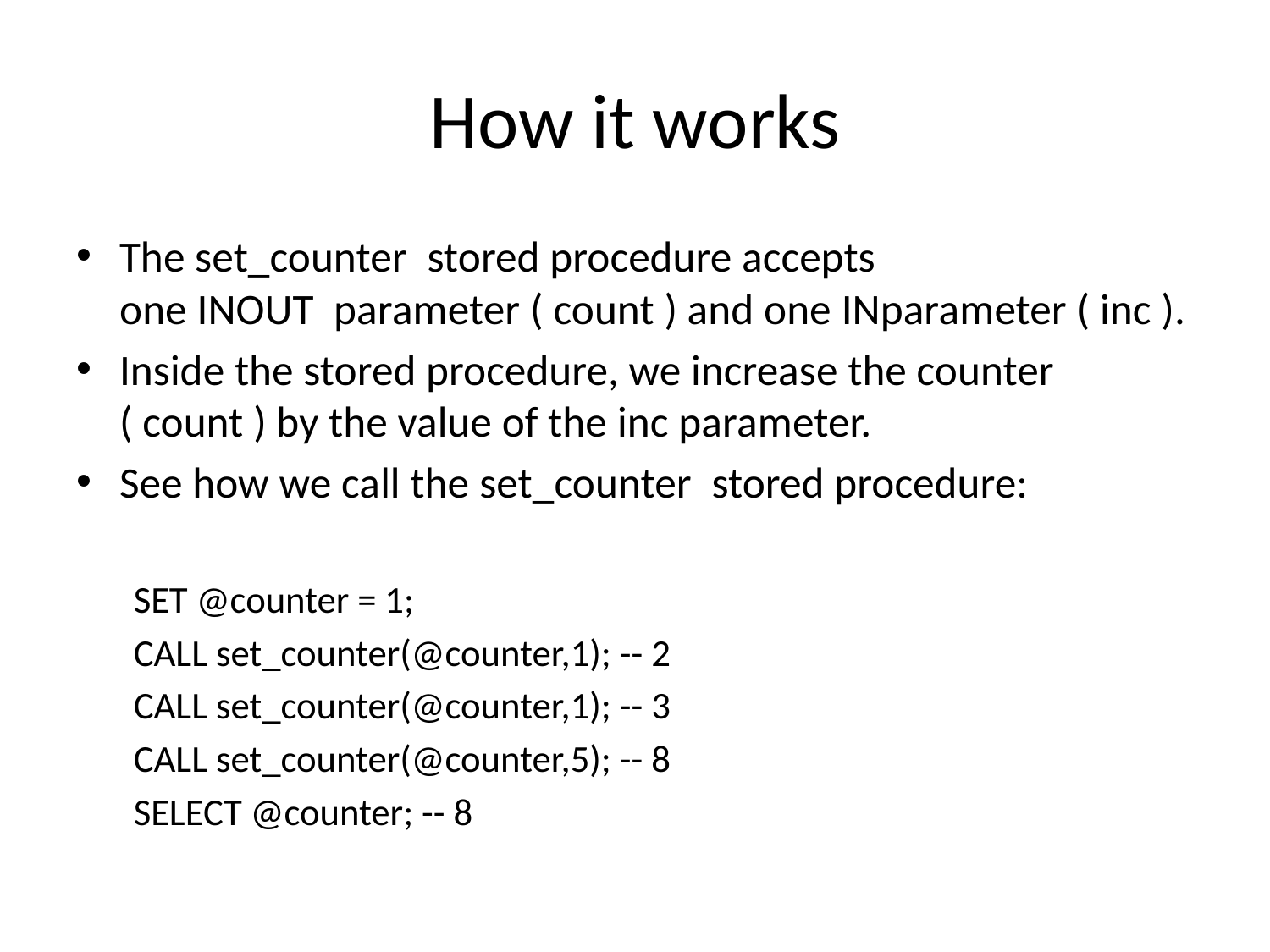

# How it works
The set_counter  stored procedure accepts one INOUT  parameter ( count ) and one INparameter ( inc ).
Inside the stored procedure, we increase the counter ( count ) by the value of the inc parameter.
See how we call the set_counter  stored procedure:

SET @counter = 1;
CALL set_counter(@counter,1); -- 2
CALL set_counter(@counter,1); -- 3
CALL set_counter(@counter,5); -- 8
SELECT @counter; -- 8